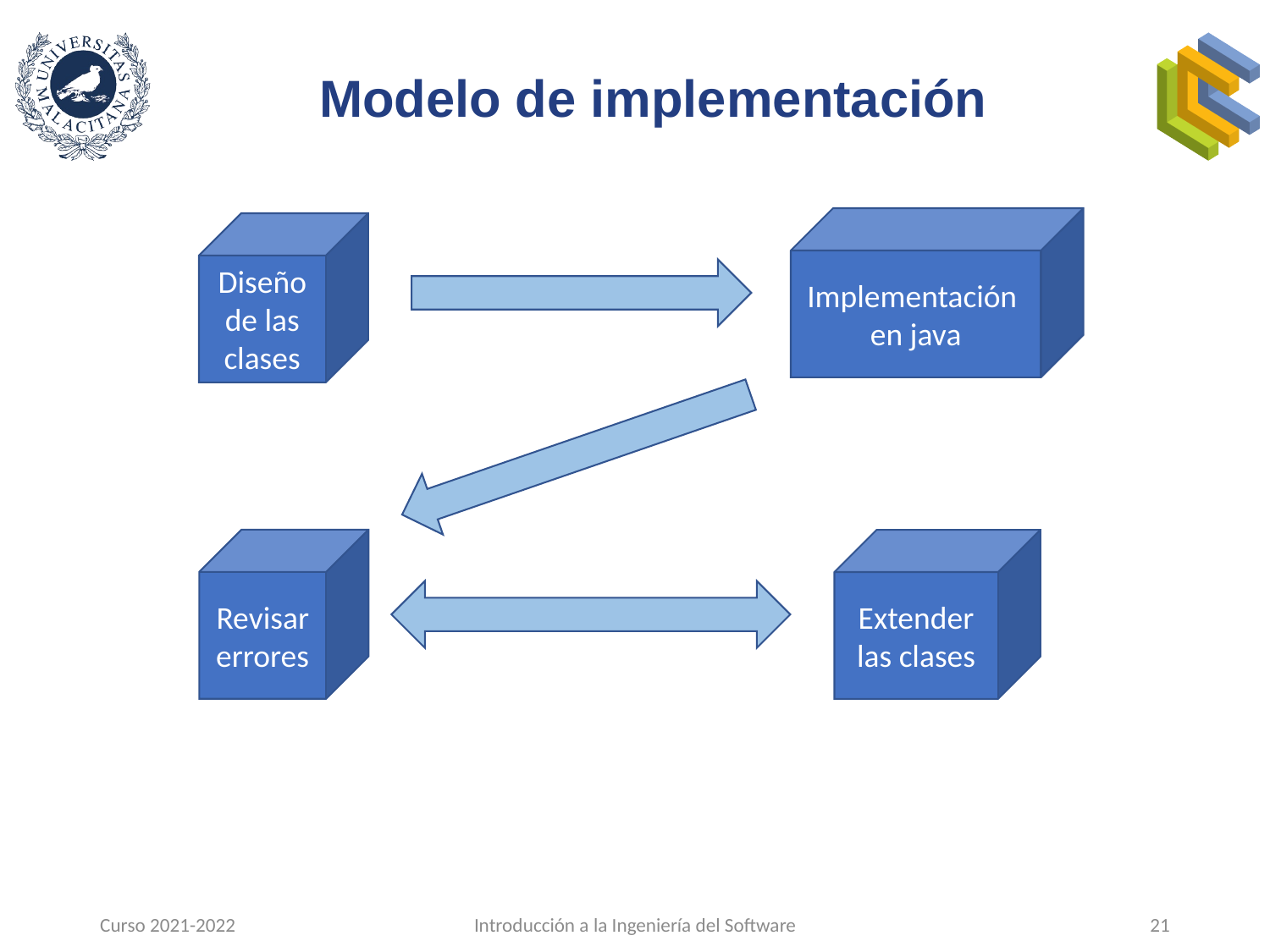

# Modelo de implementación
Implementación en java
Diseño de las clases

Revisar errores
Extender las clases

Curso 2021-2022
Introducción a la Ingeniería del Software
21